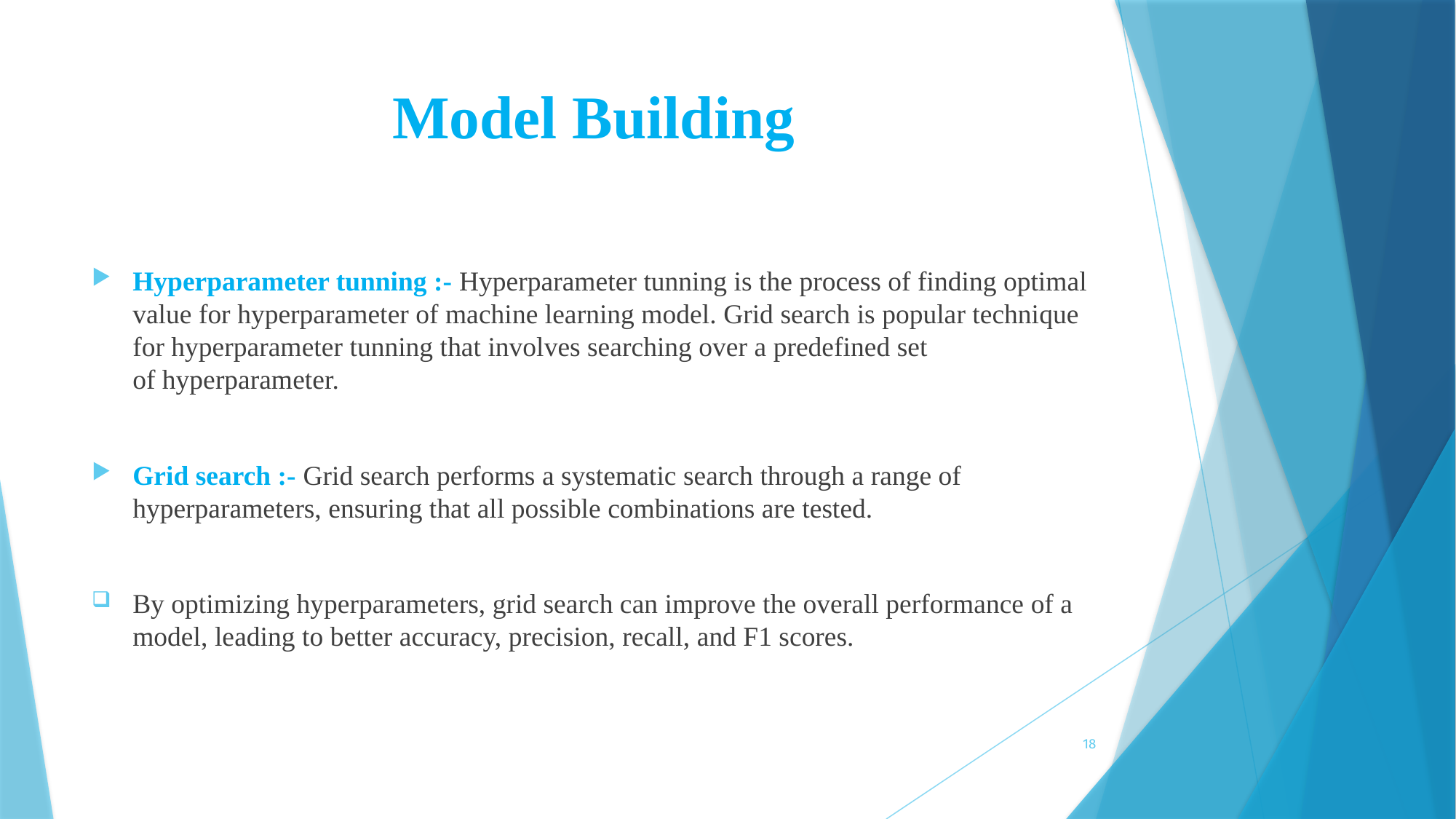

# Model Building
Hyperparameter tunning :- Hyperparameter tunning is the process of finding optimal value for hyperparameter of machine learning model. Grid search is popular technique for hyperparameter tunning that involves searching over a predefined set of hyperparameter.

Grid search :- Grid search performs a systematic search through a range of hyperparameters, ensuring that all possible combinations are tested.

By optimizing hyperparameters, grid search can improve the overall performance of a model, leading to better accuracy, precision, recall, and F1 scores.
18